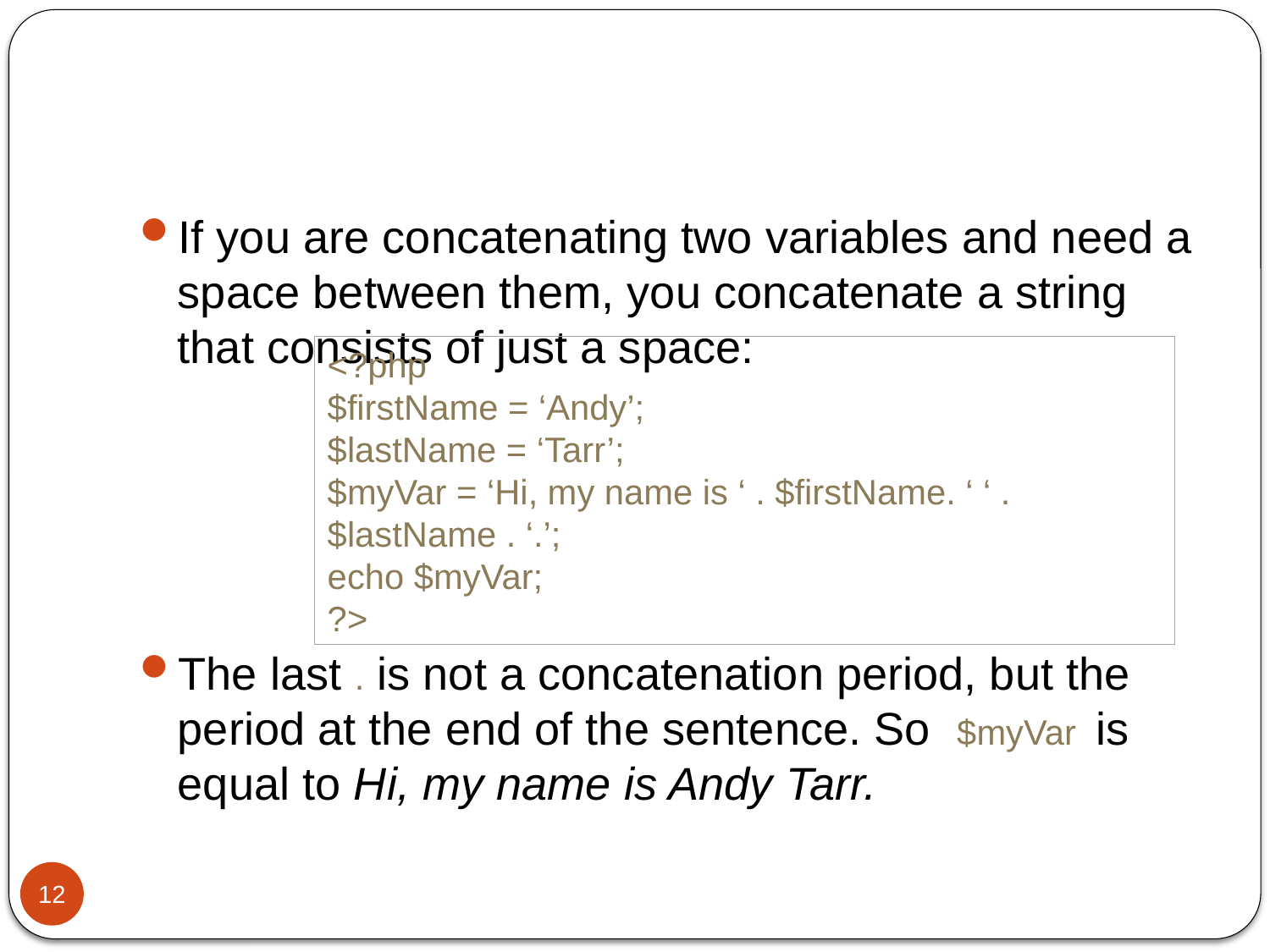

If you are concatenating two variables and need a space between them, you concatenate a string that consists of just a space:

The last . is not a concatenation period, but the period at the end of the sentence. So  $myVar  is equal to Hi, my name is Andy Tarr.
<?php
$firstName = ‘Andy’;
$lastName = ‘Tarr’;
$myVar = ‘Hi, my name is ‘ . $firstName. ‘ ‘ . $lastName . ‘.’;
echo $myVar;
?>
12